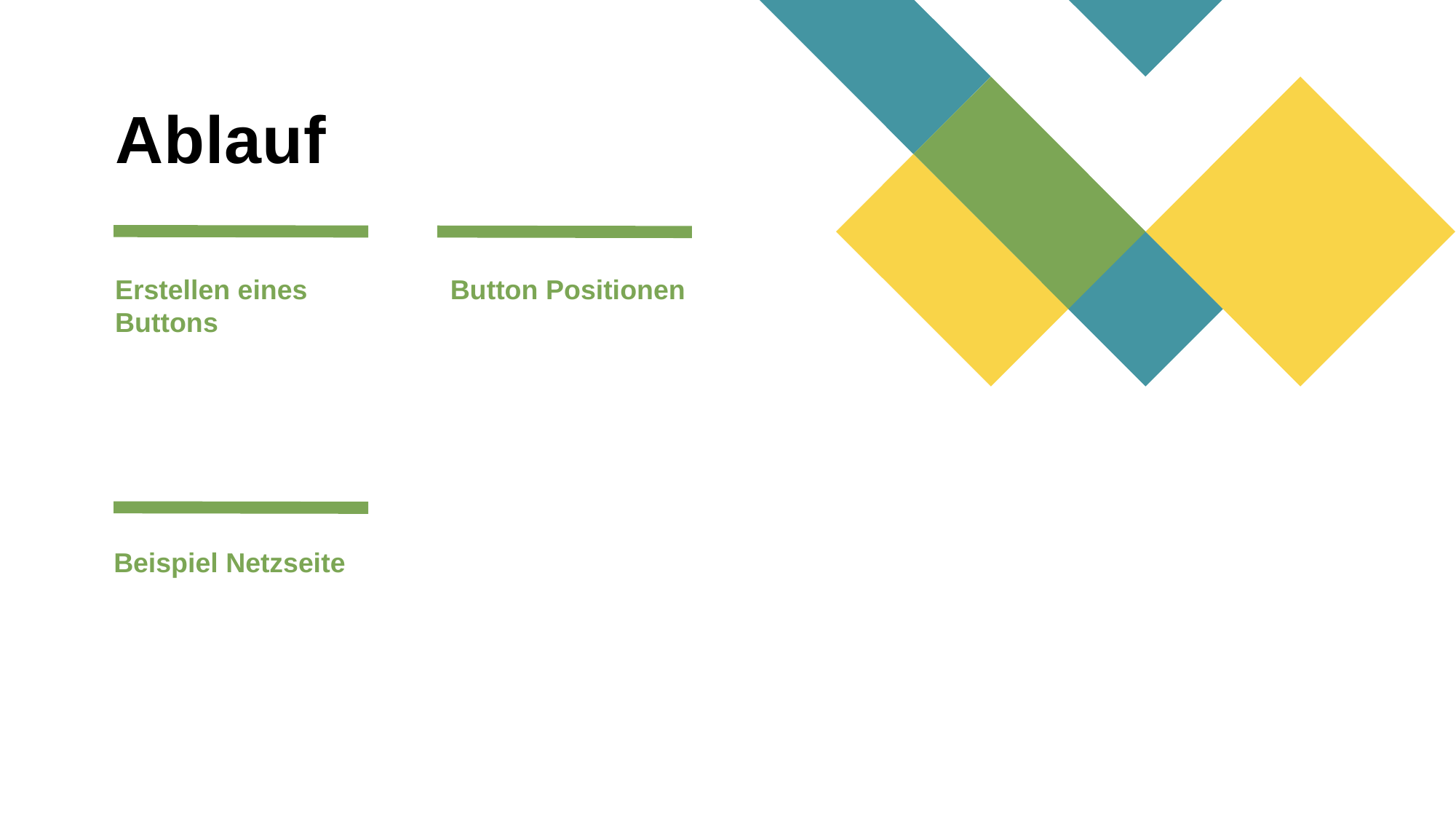

# Ablauf
Erstellen eines Buttons
Button Positionen

Beispiel Netzseite